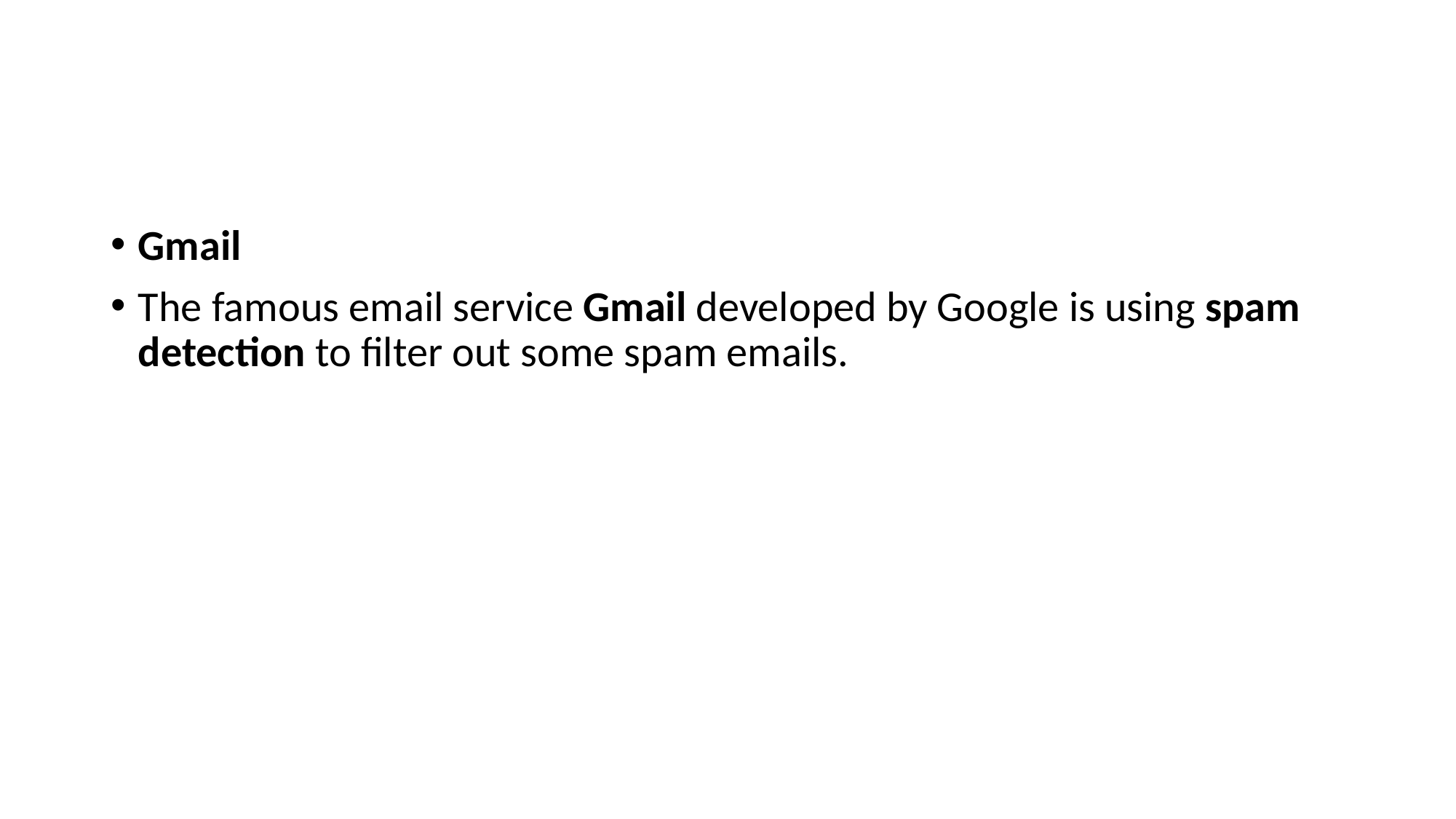

#
Gmail
The famous email service Gmail developed by Google is using spam detection to filter out some spam emails.